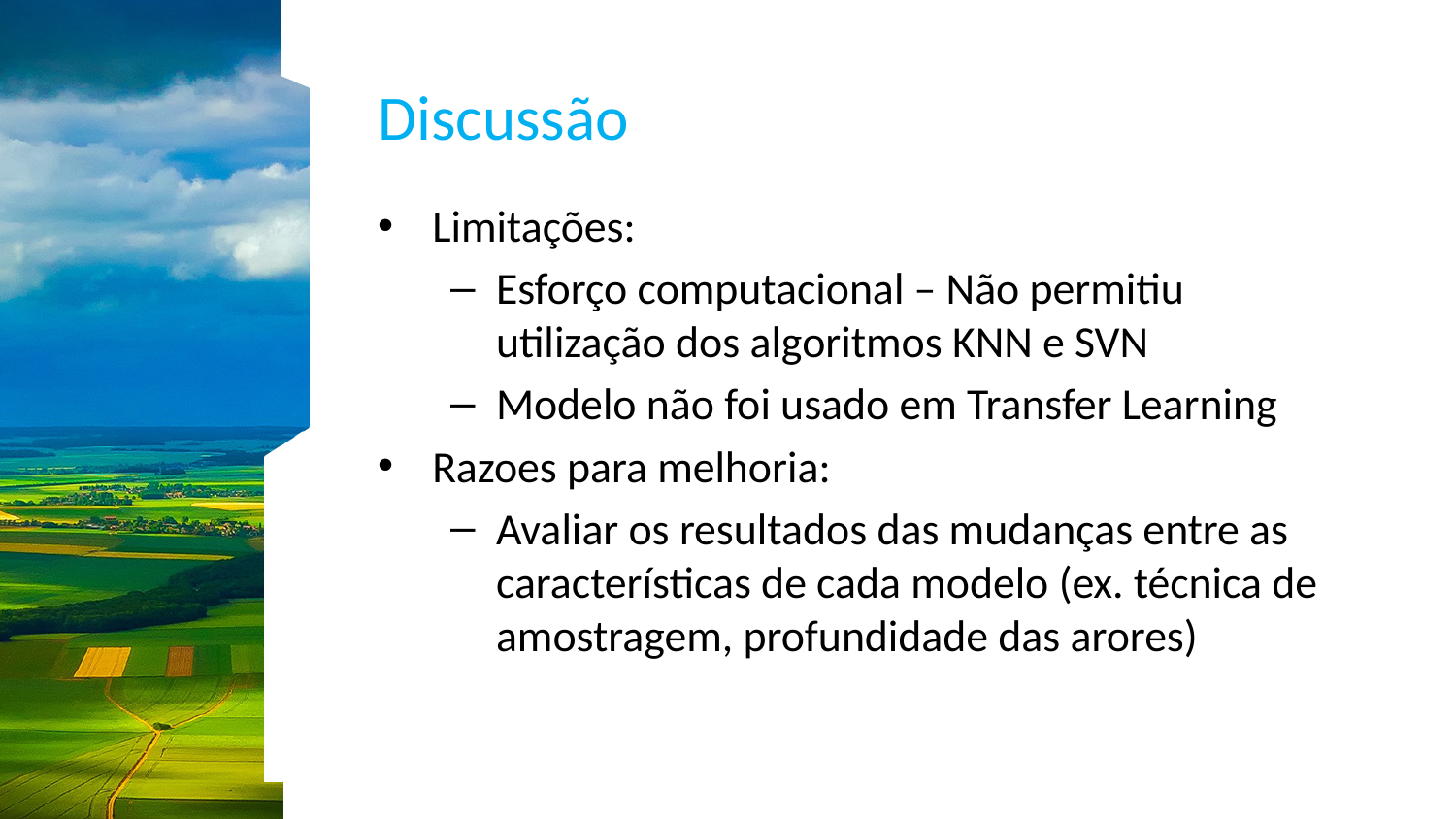

# Discussão
Limitações:
Esforço computacional – Não permitiu utilização dos algoritmos KNN e SVN
Modelo não foi usado em Transfer Learning
Razoes para melhoria:
Avaliar os resultados das mudanças entre as características de cada modelo (ex. técnica de amostragem, profundidade das arores)